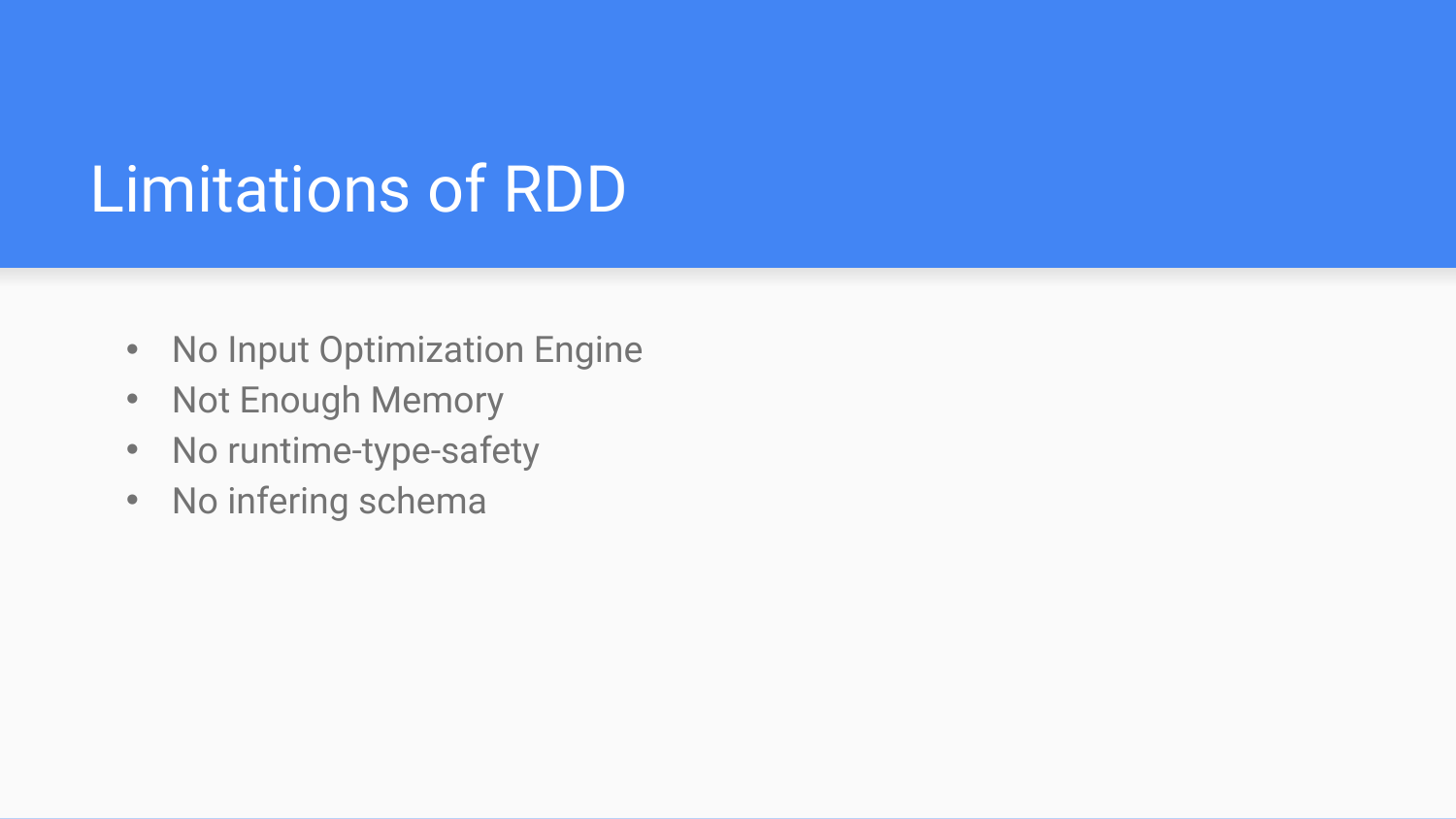

# Limitations of RDD
No Input Optimization Engine
Not Enough Memory
No runtime-type-safety
No infering schema